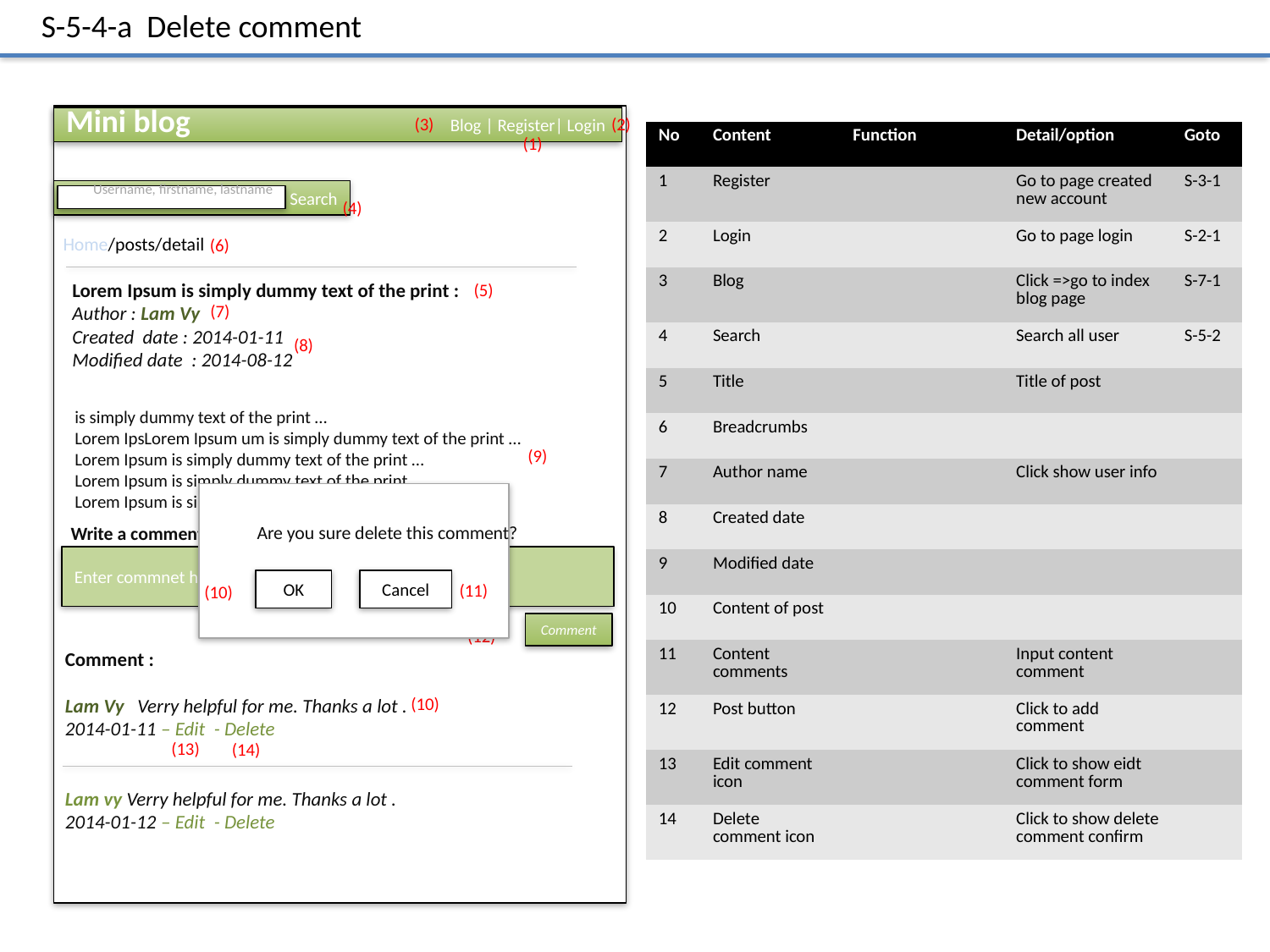

S-5-4-a  Delete comment
Mini blog

(3)
(2)
Blog | Register| Login
| No | Content | Function | Detail/option | Goto |
| --- | --- | --- | --- | --- |
| 1 | Register |  | Go to page created new account | S-3-1 |
| 2 | Login |  | Go to page login | S-2-1 |
| 3 | Blog |  | Click =>go to index blog page | S-7-1 |
| 4 | Search |  | Search all user | S-5-2 |
| 5 | Title |  | Title of post |  |
| 6 | Breadcrumbs |  |  |  |
| 7 | Author name |  | Click show user info |  |
| 8 | Created date |  |  |  |
| 9 | Modified date |  |  |  |
| 10 | Content of post |  |  |  |
| 11 | Content comments |  | Input content comment |  |
| 12 | Post button |  | Click to add comment |  |
| 13 | Edit comment icon |  | Click to show eidt comment form |  |
| 14 | Delete comment icon |  | Click to show delete comment confirm |  |
(1)
Search
Username, firstname, lastname

(4)
Home/posts/detail
(6)
Lorem Ipsum is simply dummy text of the print :
Author : Lam Vy
Created  date : 2014-01-11
Modified date  : 2014-08-12
(5)
(7)
(8)
is simply dummy text of the print …
Lorem IpsLorem Ipsum um is simply dummy text of the print …
Lorem Ipsum is simply dummy text of the print …
Lorem Ipsum is simply dummy text of the print …
Lorem Ipsum is simply dummy text of the print …
(9)

Are you sure delete this comment?
OK
Cancel
(11)
(10)
(11)
Write a comment

Enter commnet here…
Comment
(12)
Comment :

Lam Vy   Verry helpful for me. Thanks a lot .
2014-01-11 – Edit  - Delete

Lam vy Verry helpful for me. Thanks a lot .
2014-01-12 – Edit  - Delete

(10)
(13)
(14)